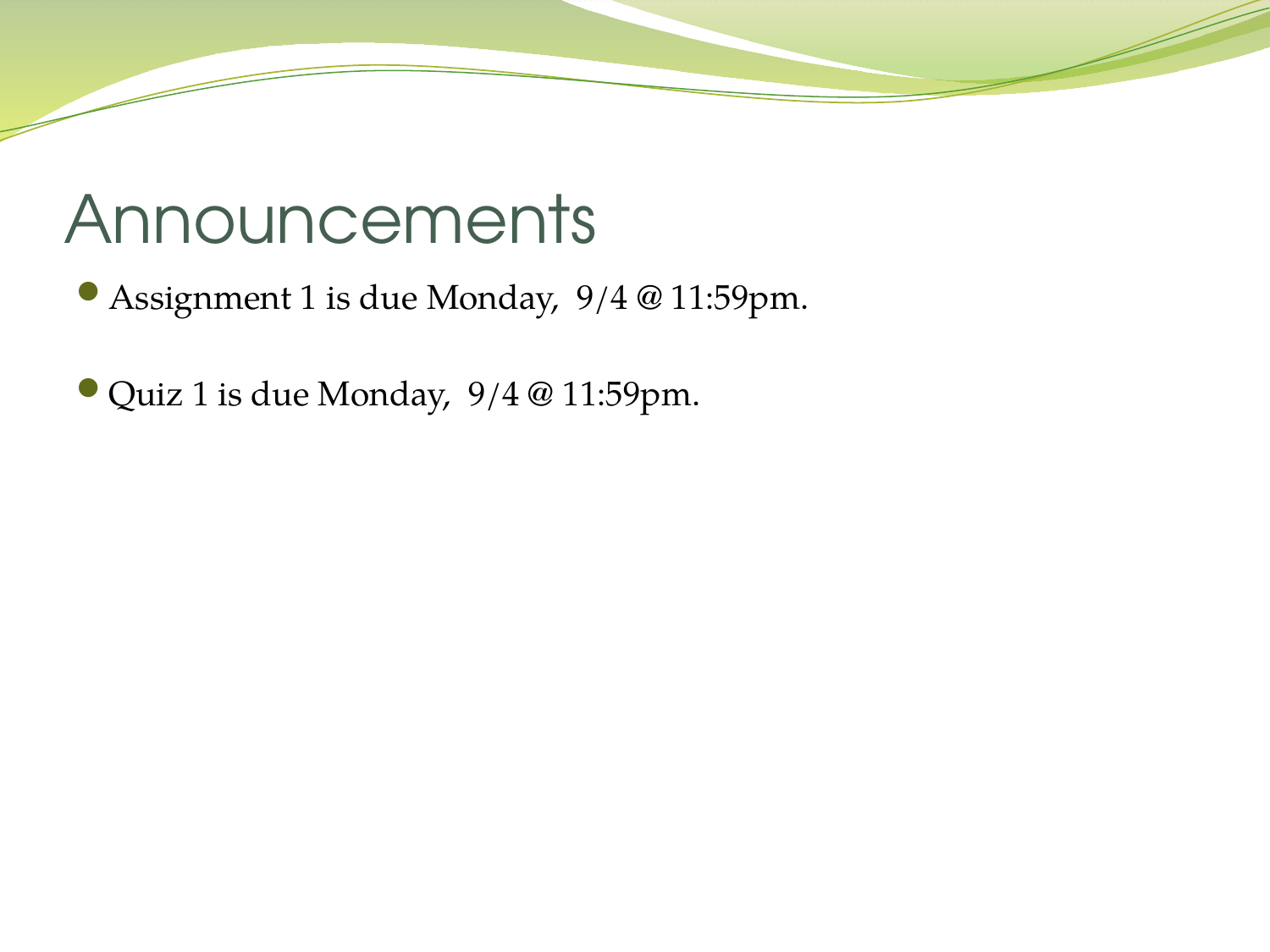

# Announcements
Assignment 1 is due Monday,  9/4 @ 11:59pm.

Quiz 1 is due Monday,  9/4 @ 11:59pm.